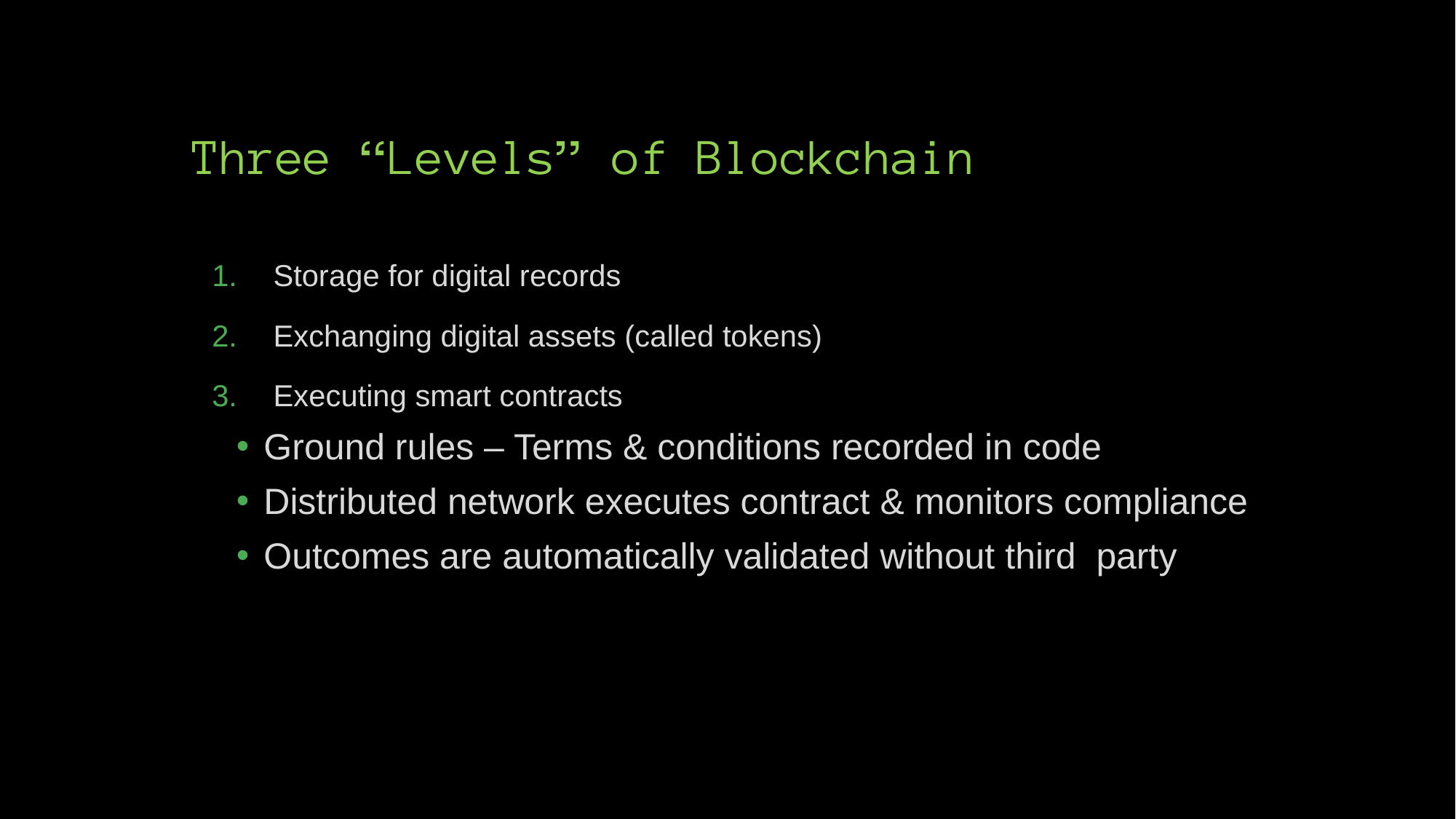

# Three “Levels” of Blockchain

Storage for digital records
Exchanging digital assets (called tokens)
Executing smart contracts
Ground rules – Terms & conditions recorded in code
Distributed network executes contract & monitors compliance
Outcomes are automatically validated without third  party